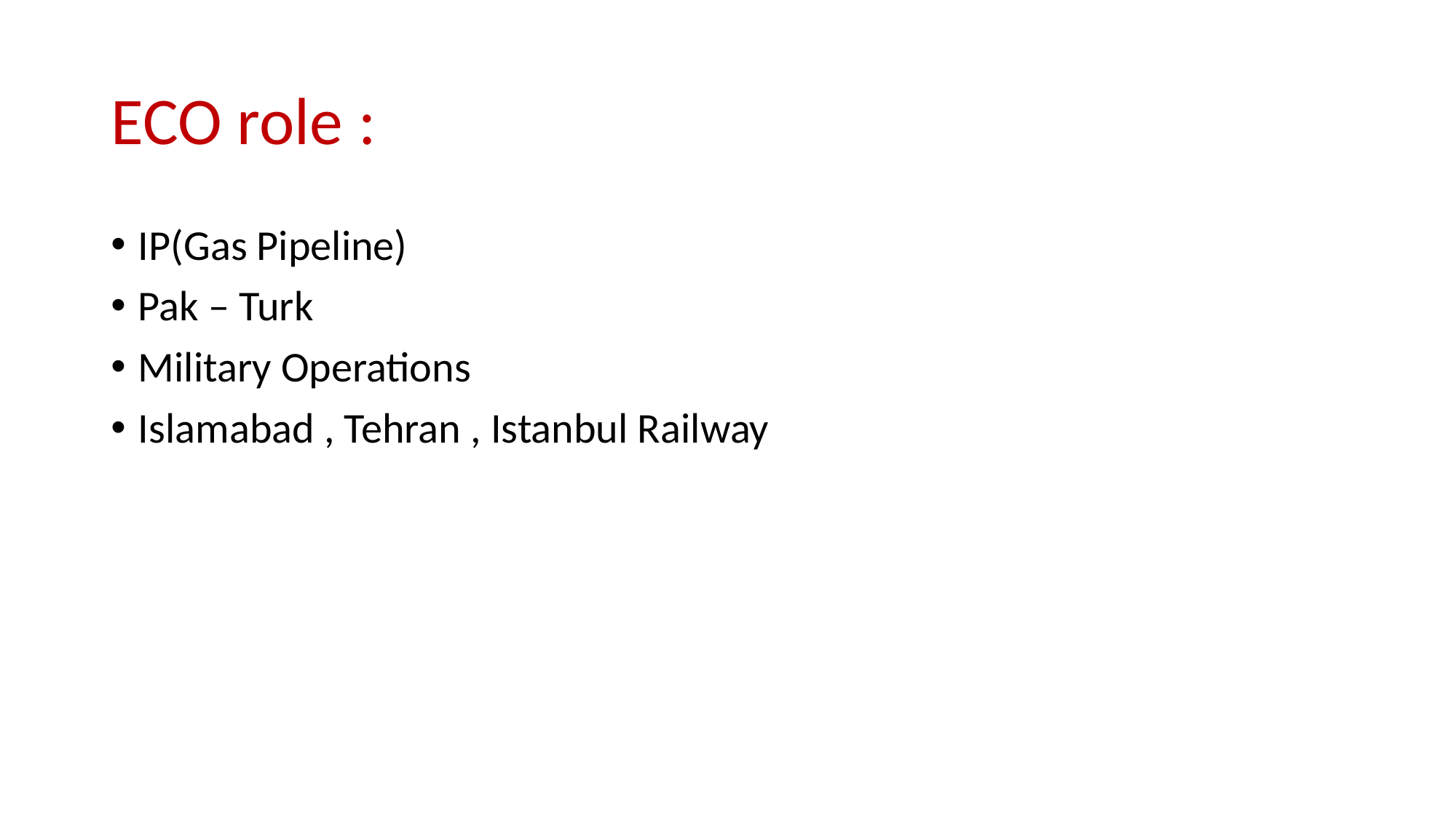

# ECO role :
IP(Gas Pipeline)
Pak – Turk
Military Operations
Islamabad , Tehran , Istanbul Railway